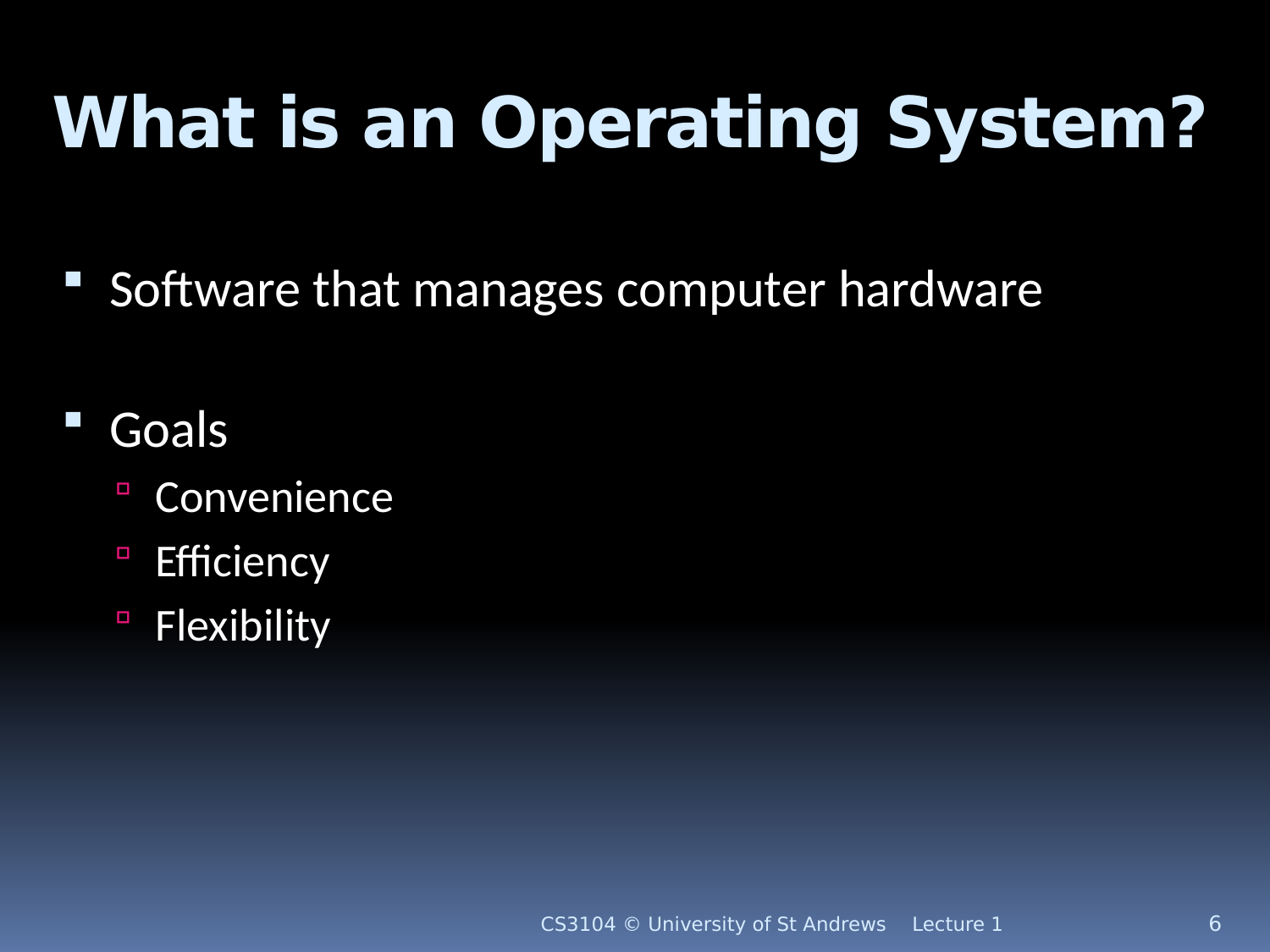

# What is an Operating System?
Software that manages computer hardware

Goals
Convenience
Efficiency
Flexibility

CS3104 © University of St Andrews
Lecture 1
6